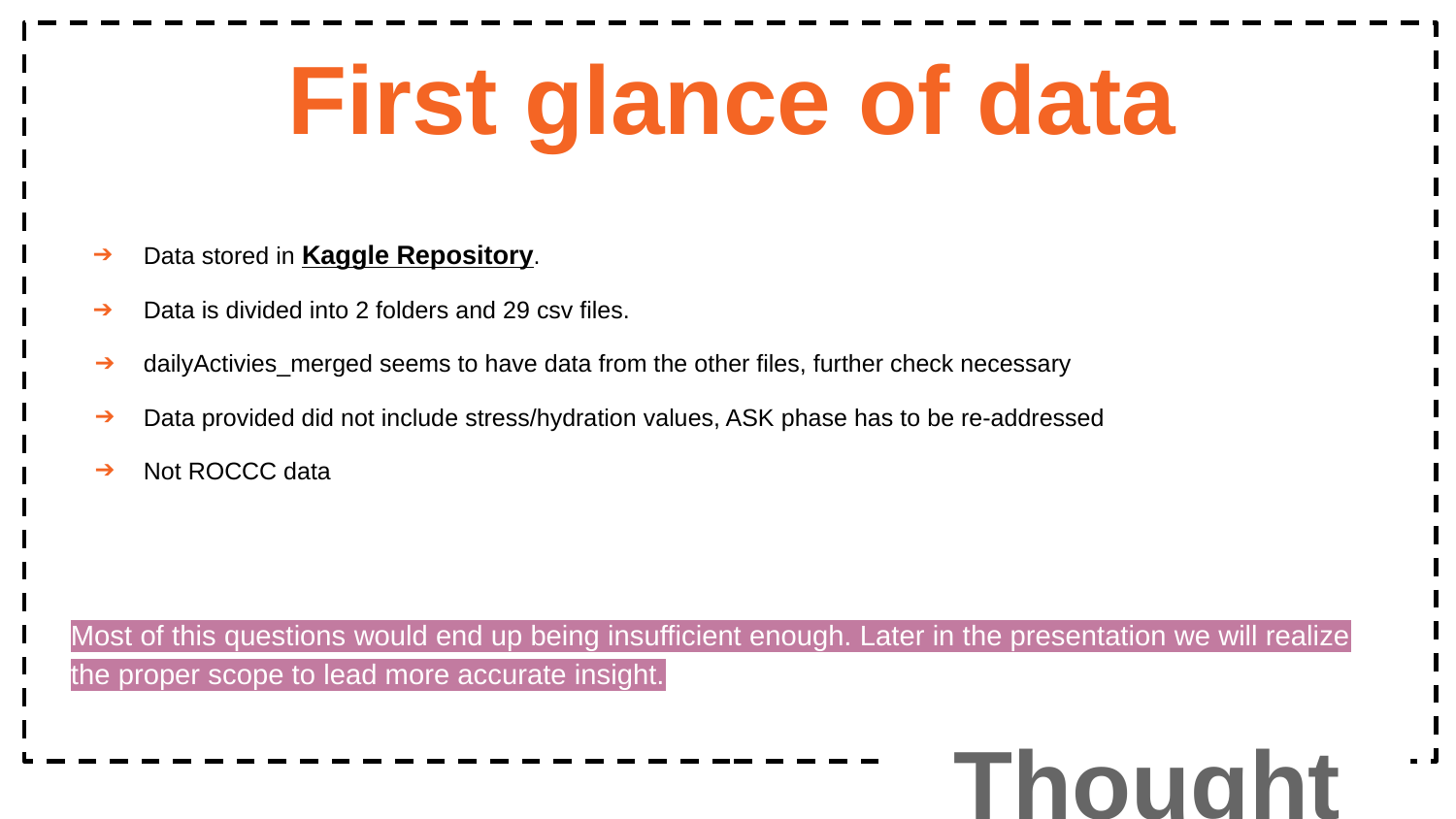

# First glance of data
Data stored in Kaggle Repository.
Data is divided into 2 folders and 29 csv files.
dailyActivies_merged seems to have data from the other files, further check necessary
Data provided did not include stress/hydration values, ASK phase has to be re-addressed
Not ROCCC data

Most of this questions would end up being insufficient enough. Later in the presentation we will realize the proper scope to lead more accurate insight.
Thought Process